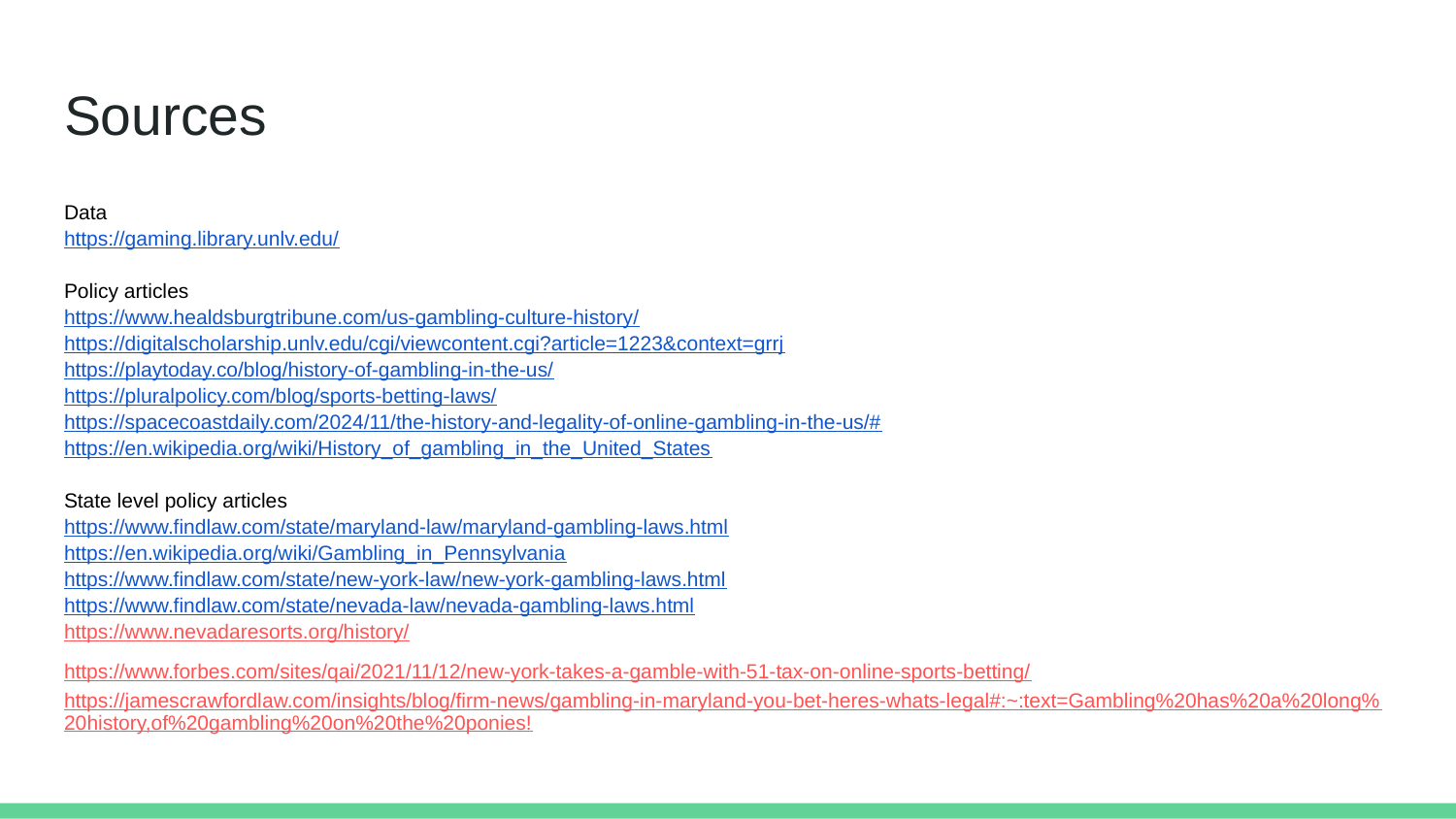

# Sources
Data
https://gaming.library.unlv.edu/

Policy articles
https://www.healdsburgtribune.com/us-gambling-culture-history/
https://digitalscholarship.unlv.edu/cgi/viewcontent.cgi?article=1223&context=grrj
https://playtoday.co/blog/history-of-gambling-in-the-us/
https://pluralpolicy.com/blog/sports-betting-laws/
https://spacecoastdaily.com/2024/11/the-history-and-legality-of-online-gambling-in-the-us/#
https://en.wikipedia.org/wiki/History_of_gambling_in_the_United_States

State level policy articles
https://www.findlaw.com/state/maryland-law/maryland-gambling-laws.html
https://en.wikipedia.org/wiki/Gambling_in_Pennsylvania
https://www.findlaw.com/state/new-york-law/new-york-gambling-laws.html
https://www.findlaw.com/state/nevada-law/nevada-gambling-laws.html
https://www.nevadaresorts.org/history/
https://www.forbes.com/sites/qai/2021/11/12/new-york-takes-a-gamble-with-51-tax-on-online-sports-betting/ https://jamescrawfordlaw.com/insights/blog/firm-news/gambling-in-maryland-you-bet-heres-whats-legal#:~:text=Gambling%20has%20a%20long%20history,of%20gambling%20on%20the%20ponies!